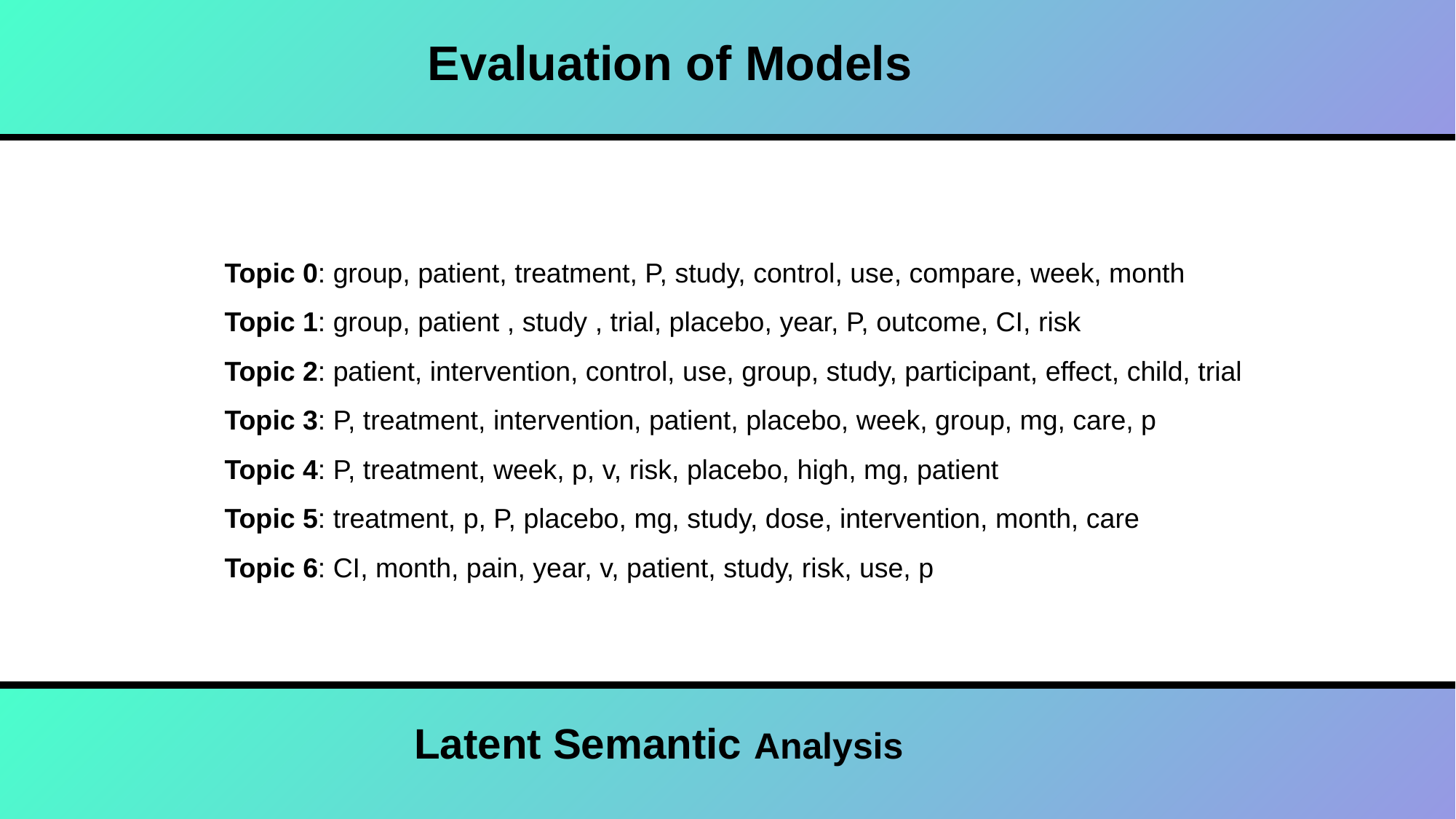

Evaluation of Models
Topic 0: group, patient, treatment, P, study, control, use, compare, week, month
Topic 1: group, patient , study , trial, placebo, year, P, outcome, CI, risk
Topic 2: patient, intervention, control, use, group, study, participant, effect, child, trial
Topic 3: P, treatment, intervention, patient, placebo, week, group, mg, care, p
Topic 4: P, treatment, week, p, v, risk, placebo, high, mg, patient
Topic 5: treatment, p, P, placebo, mg, study, dose, intervention, month, care
Topic 6: CI, month, pain, year, v, patient, study, risk, use, p

Latent Semantic Analysis